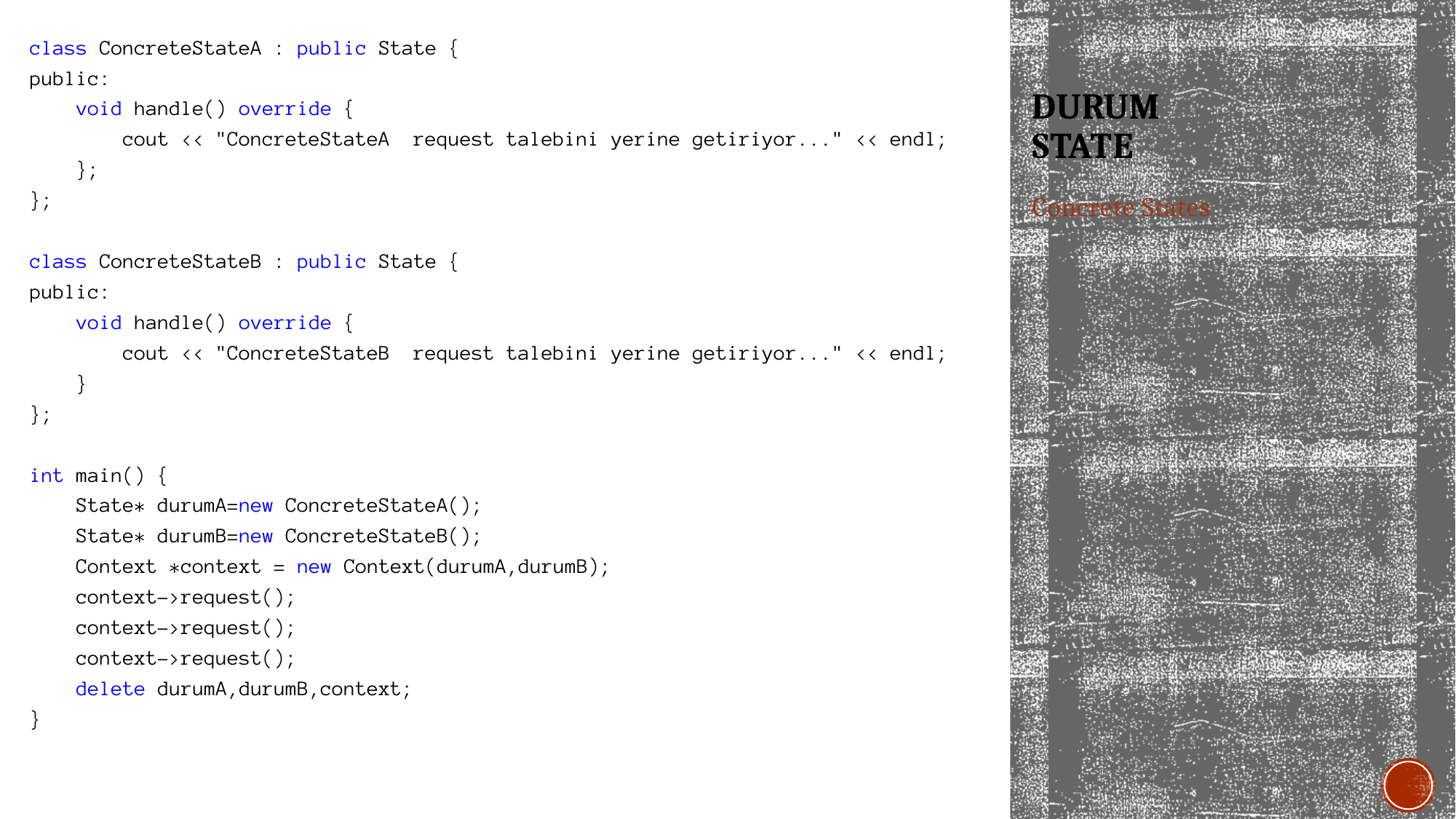

class ConcreteStateA : public State {
public:
    void handle() override {
        cout << "ConcreteStateA  request talebini yerine getiriyor..." << endl;
    };
};

class ConcreteStateB : public State {
public:
    void handle() override {
        cout << "ConcreteStateB  request talebini yerine getiriyor..." << endl;
    }
};

int main() {
    State* durumA=new ConcreteStateA();
    State* durumB=new ConcreteStateB();
    Context *context = new Context(durumA,durumB);
    context->request();
    context->request();
    context->request();
    delete durumA,durumB,context;
}
# durum state
Concrete States